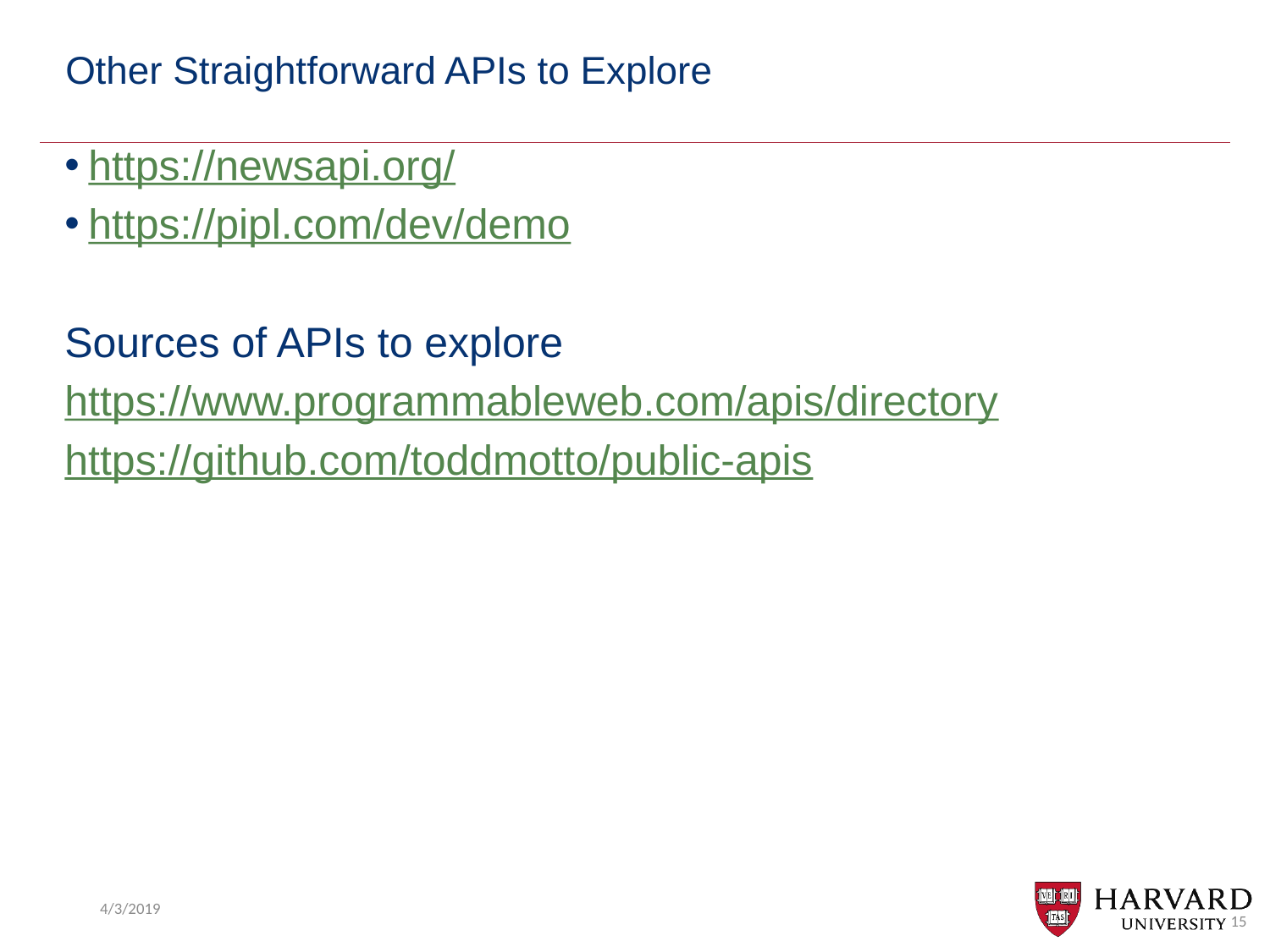

# Other Straightforward APIs to Explore
https://newsapi.org/
https://pipl.com/dev/demo

Sources of APIs to explore
https://www.programmableweb.com/apis/directory
https://github.com/toddmotto/public-apis

4/3/2019
15